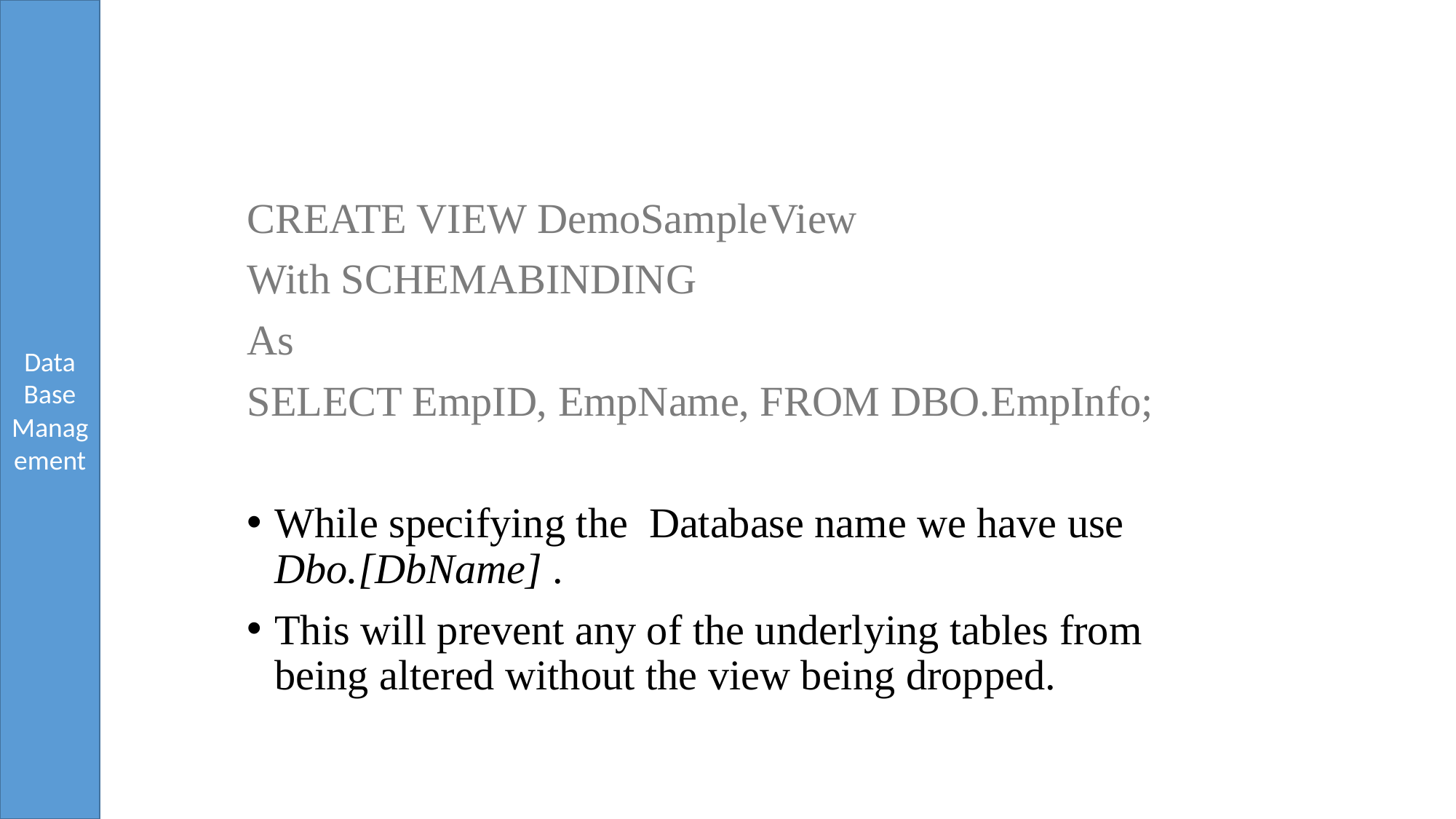

CREATE VIEW DemoSampleView
With SCHEMABINDING
As
SELECT EmpID, EmpName, FROM DBO.EmpInfo;

While specifying the  Database name we have use Dbo.[DbName] .
This will prevent any of the underlying tables from being altered without the view being dropped.